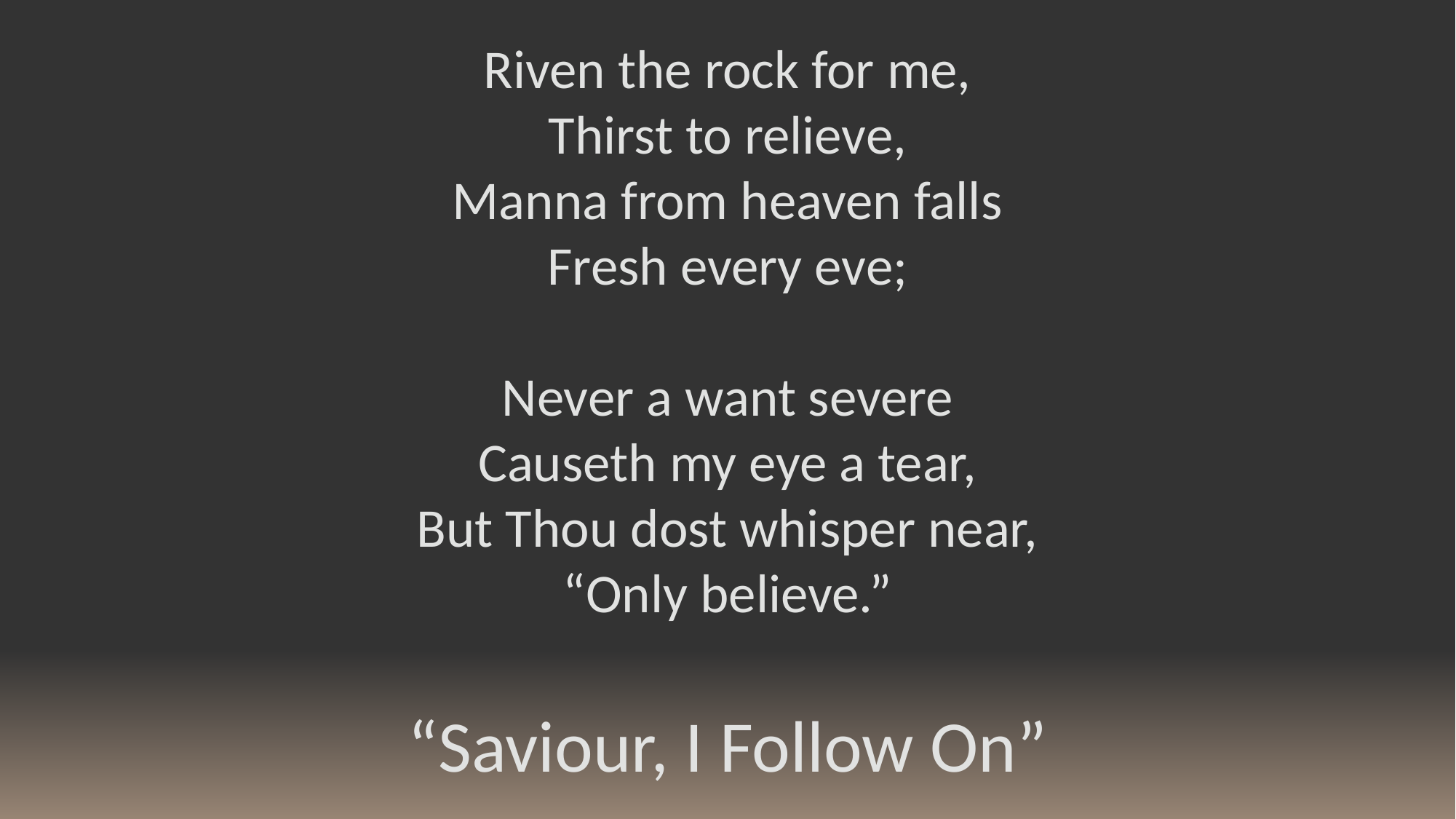

Riven the rock for me,
Thirst to relieve,
Manna from heaven falls
Fresh every eve;

Never a want severe
Causeth my eye a tear,
But Thou dost whisper near,
“Only believe.”

“Saviour, I Follow On”